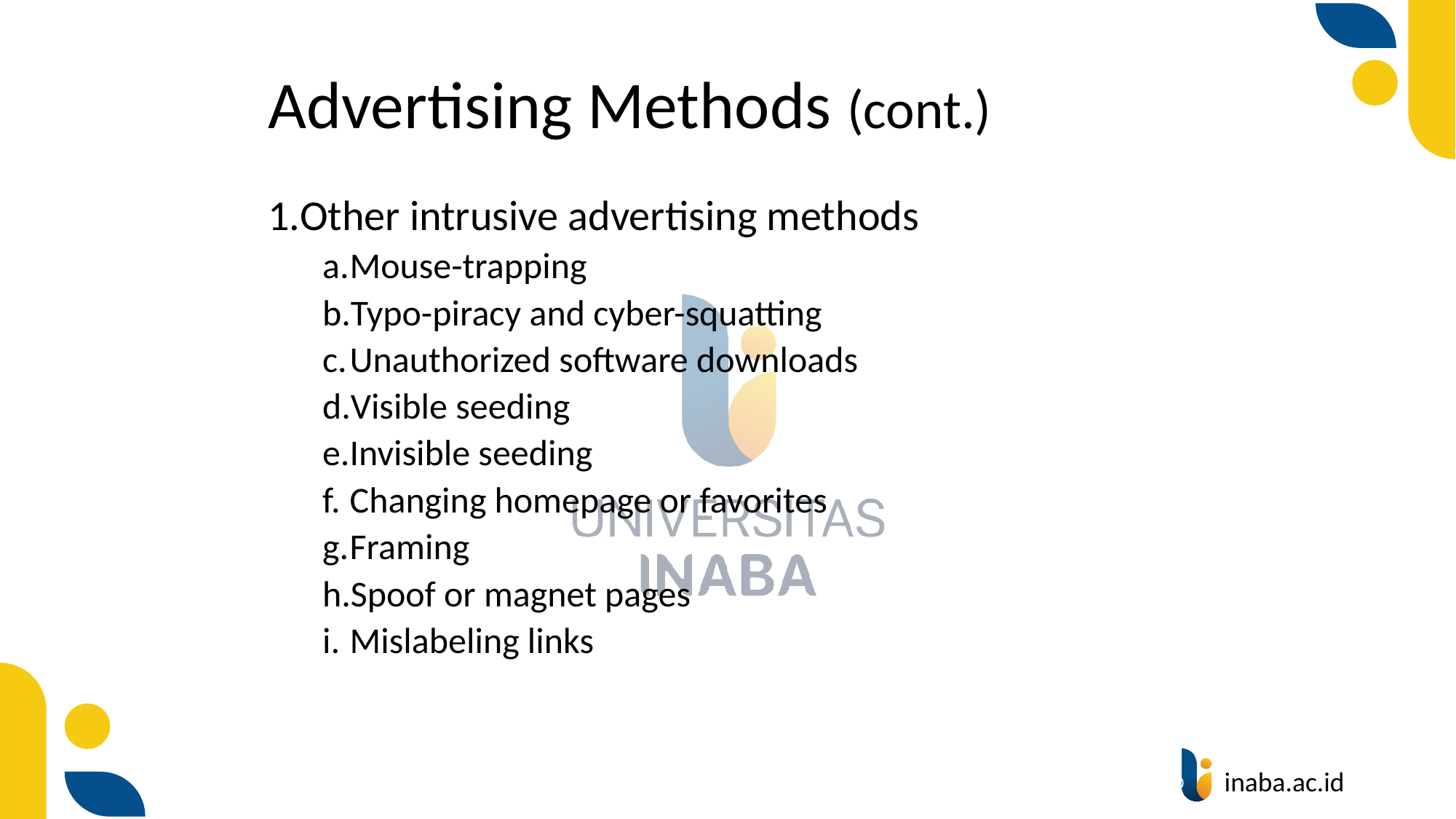

# Advertising Methods (cont.)
Other intrusive advertising methods
Mouse-trapping
Typo-piracy and cyber-squatting
Unauthorized software downloads
Visible seeding
Invisible seeding
Changing homepage or favorites
Framing
Spoof or magnet pages
Mislabeling links
22
© Prentice Hall 2004